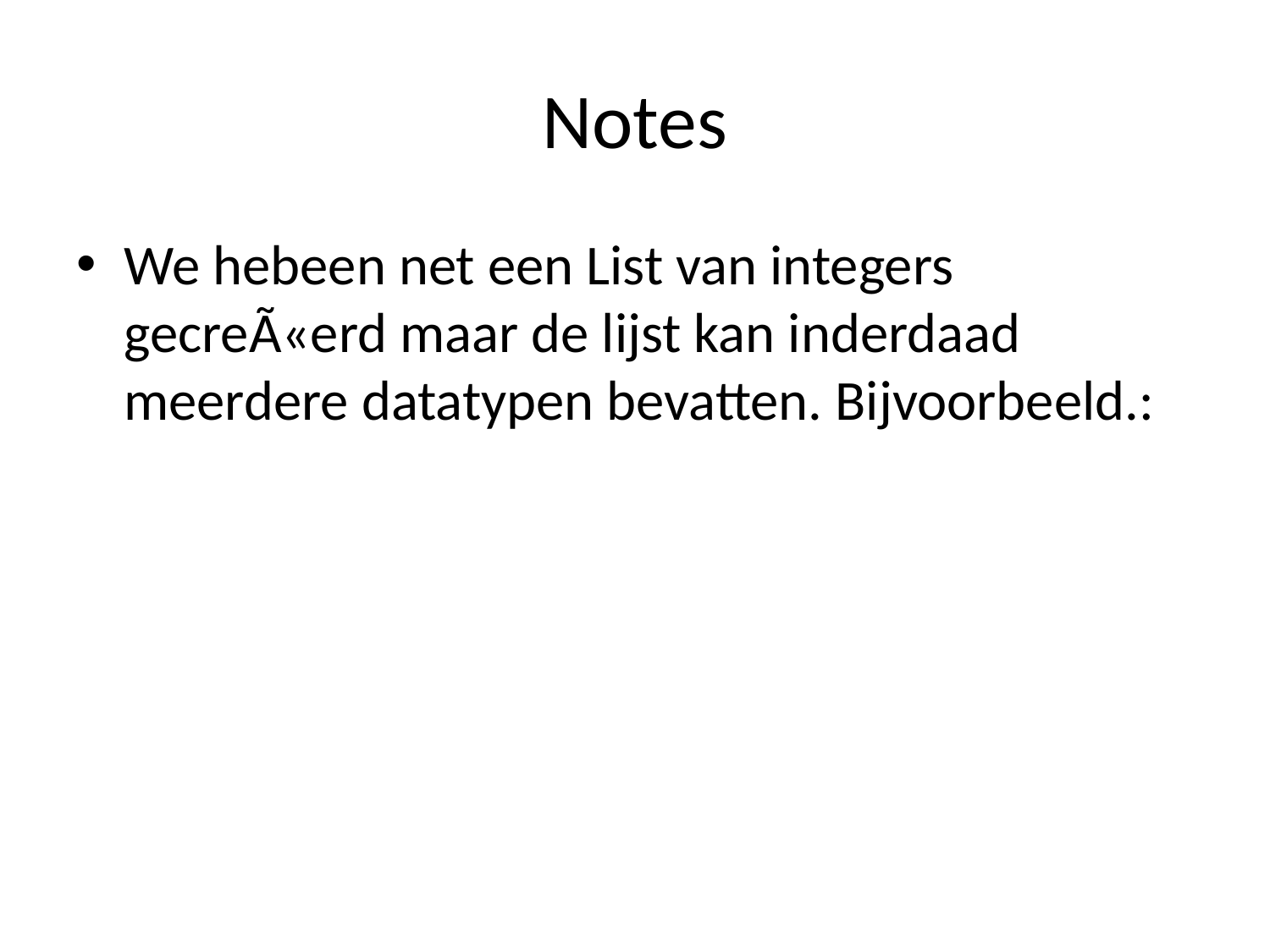

# Notes
We hebeen net een List van integers gecreÃ«erd maar de lijst kan inderdaad meerdere datatypen bevatten. Bijvoorbeeld.: